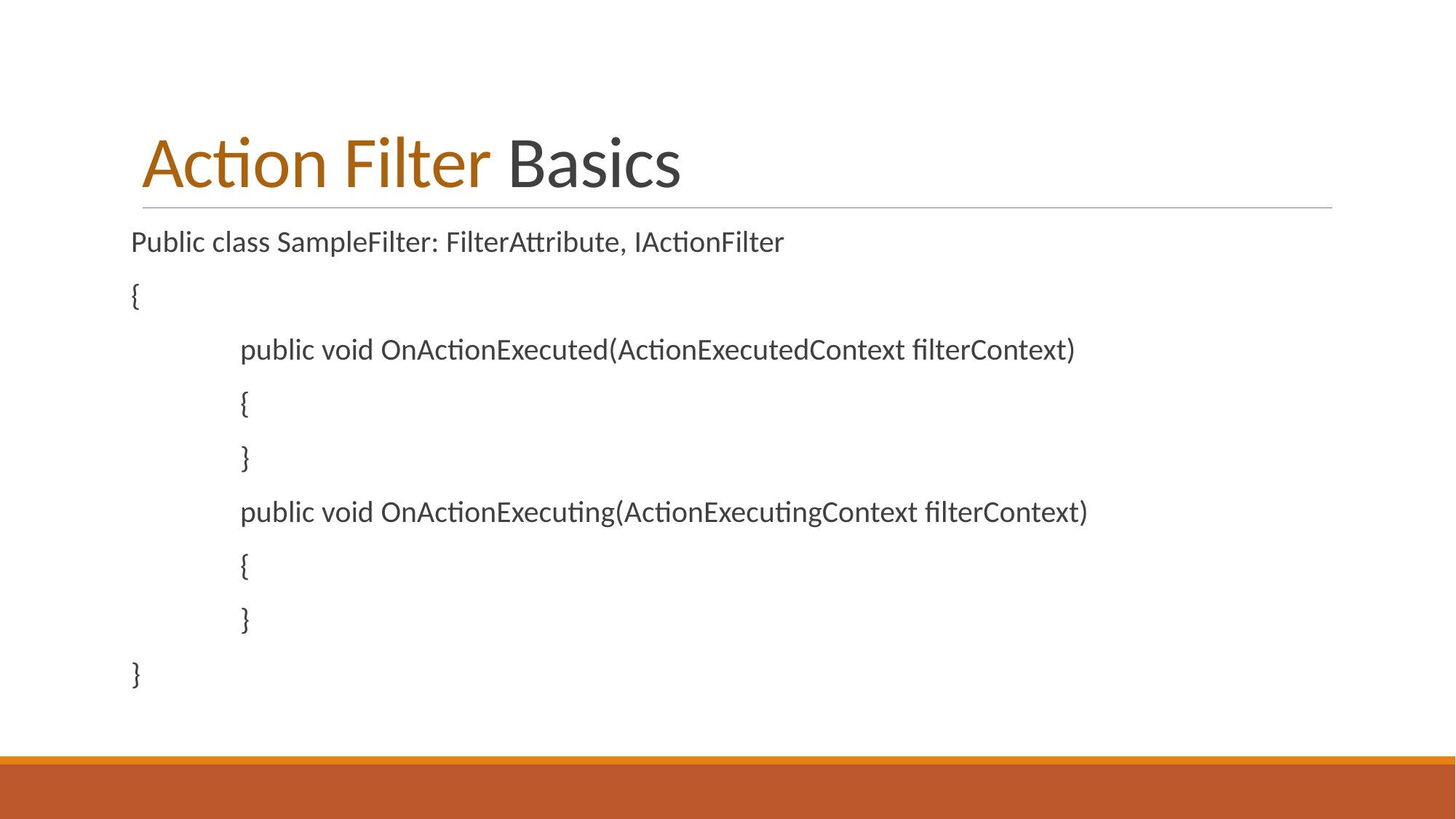

# Action Filter Basics
Public class SampleFilter: FilterAttribute, IActionFilter
{
	public void OnActionExecuted(ActionExecutedContext filterContext)
	{
	}
	public void OnActionExecuting(ActionExecutingContext filterContext)
	{
	}
}